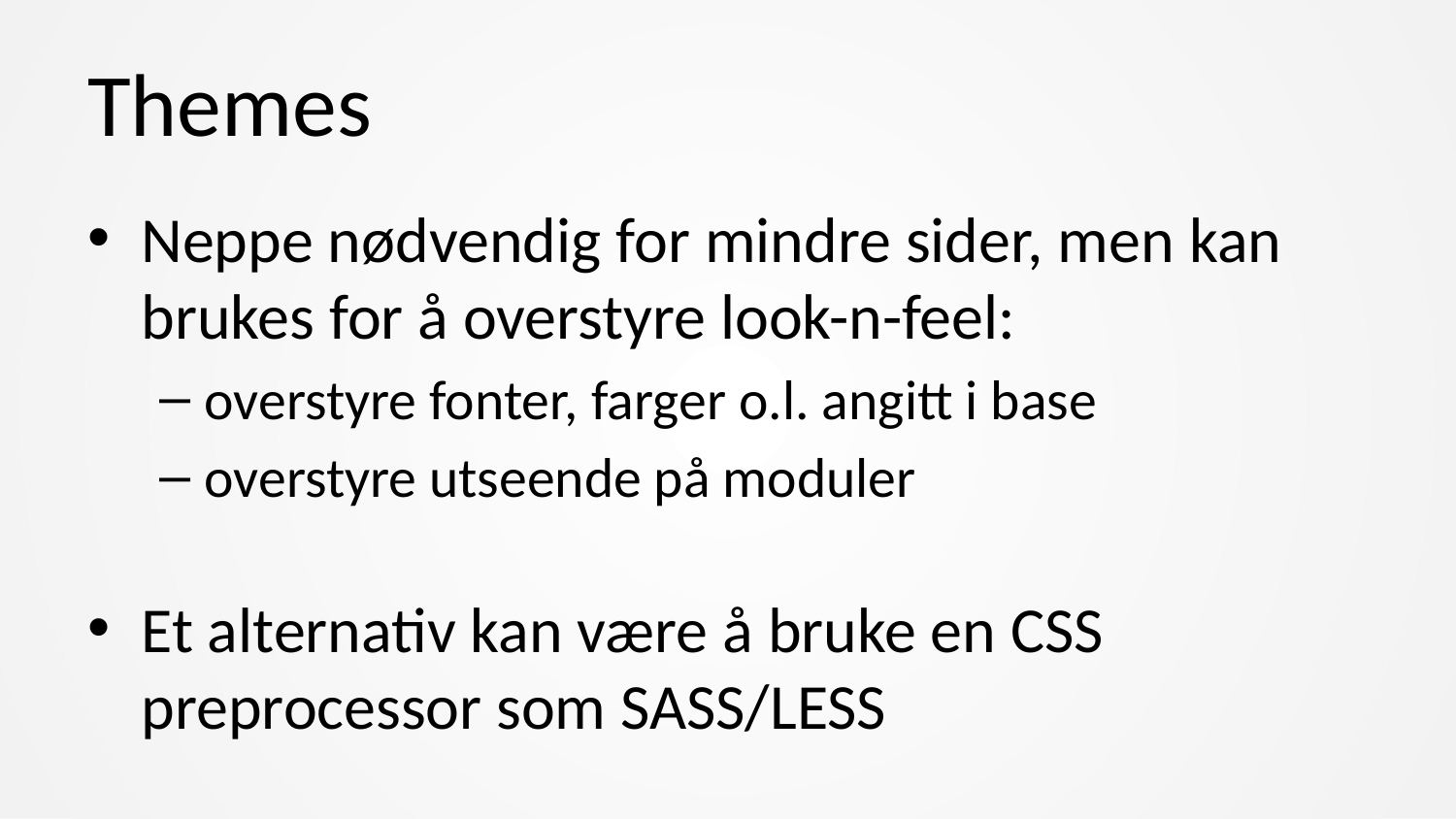

# Themes
Neppe nødvendig for mindre sider, men kan brukes for å overstyre look-n-feel:
overstyre fonter, farger o.l. angitt i base
overstyre utseende på moduler
Et alternativ kan være å bruke en CSS preprocessor som SASS/LESS